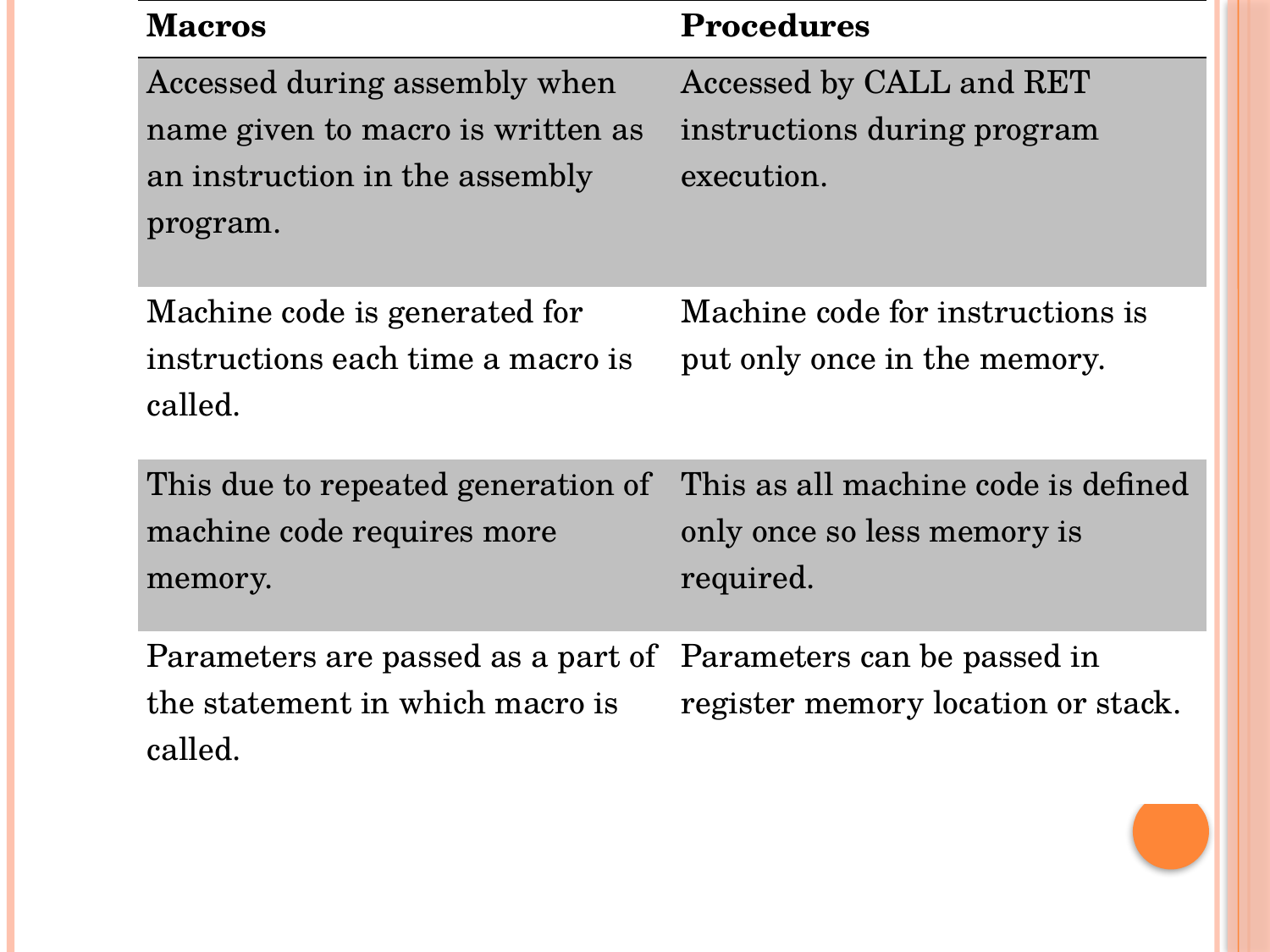

| Macros | Procedures |
| --- | --- |
| Accessed during assembly when name given to macro is written as an instruction in the assembly program. | Accessed by CALL and RET instructions during program execution. |
| Machine code is generated for instructions each time a macro is called. | Machine code for instructions is put only once in the memory. |
| This due to repeated generation of machine code requires more memory. | This as all machine code is defined only once so less memory is required. |
| Parameters are passed as a part of the statement in which macro is called. | Parameters can be passed in register memory location or stack. |